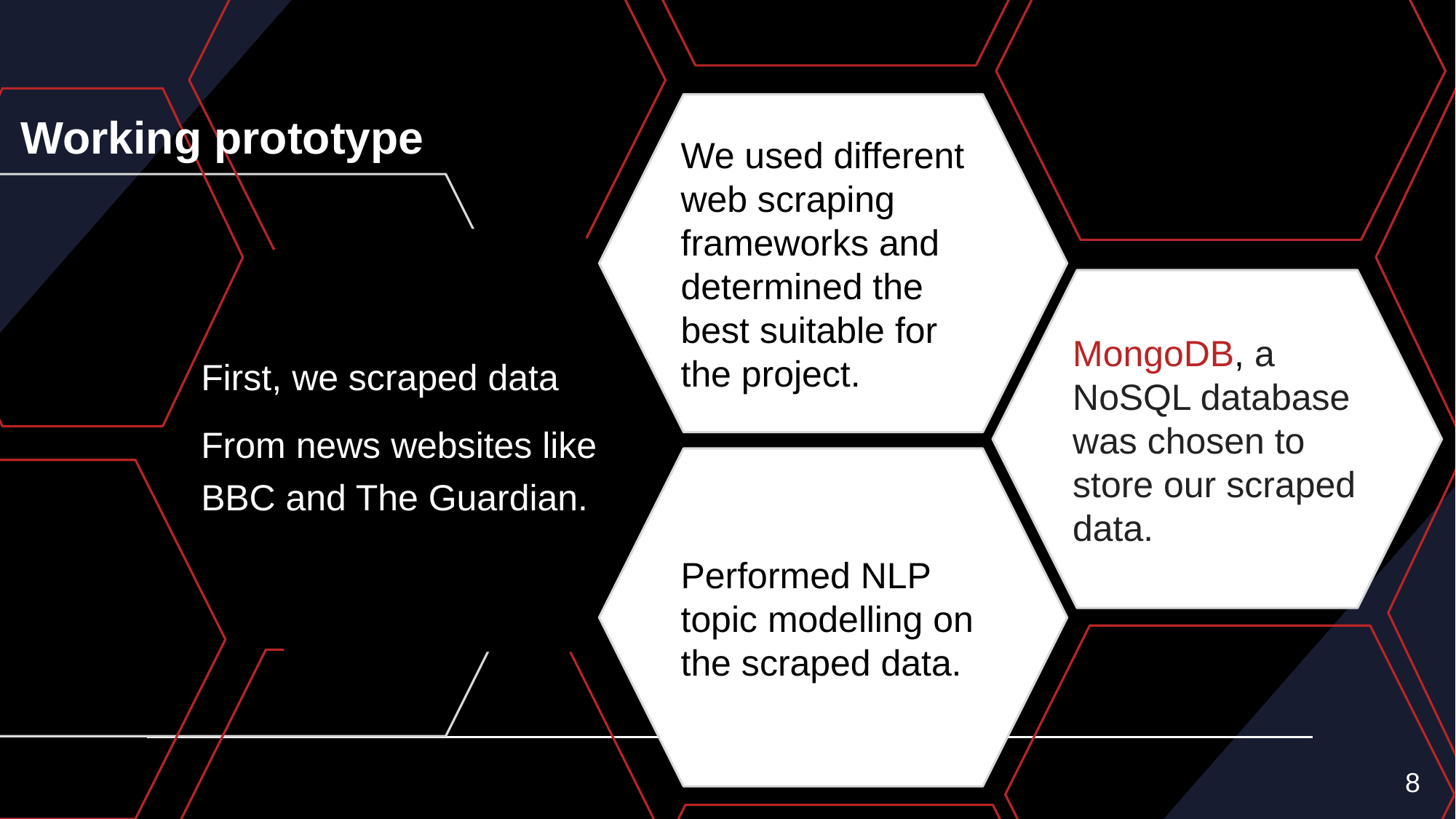

# Working prototype
We used different web scraping frameworks and determined the best suitable for the project.

MongoDB, a NoSQL database was chosen to store our scraped data.
First, we scraped data
From news websites like BBC and The Guardian.
Performed NLP topic modelling on the scraped data.
8